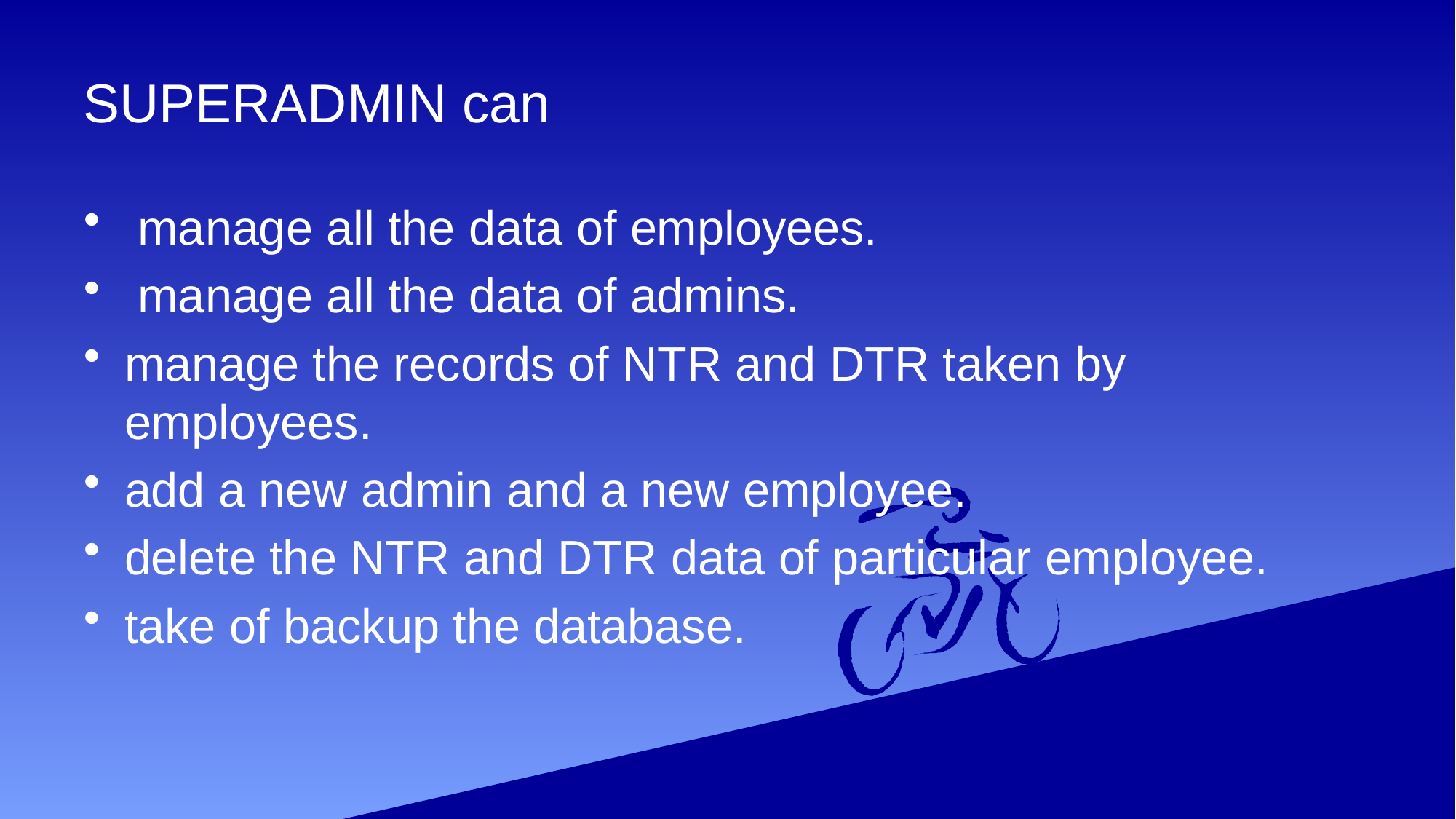

# SUPERADMIN can
 manage all the data of employees.
 manage all the data of admins.
manage the records of NTR and DTR taken by employees.
add a new admin and a new employee.
delete the NTR and DTR data of particular employee.
take of backup the database.